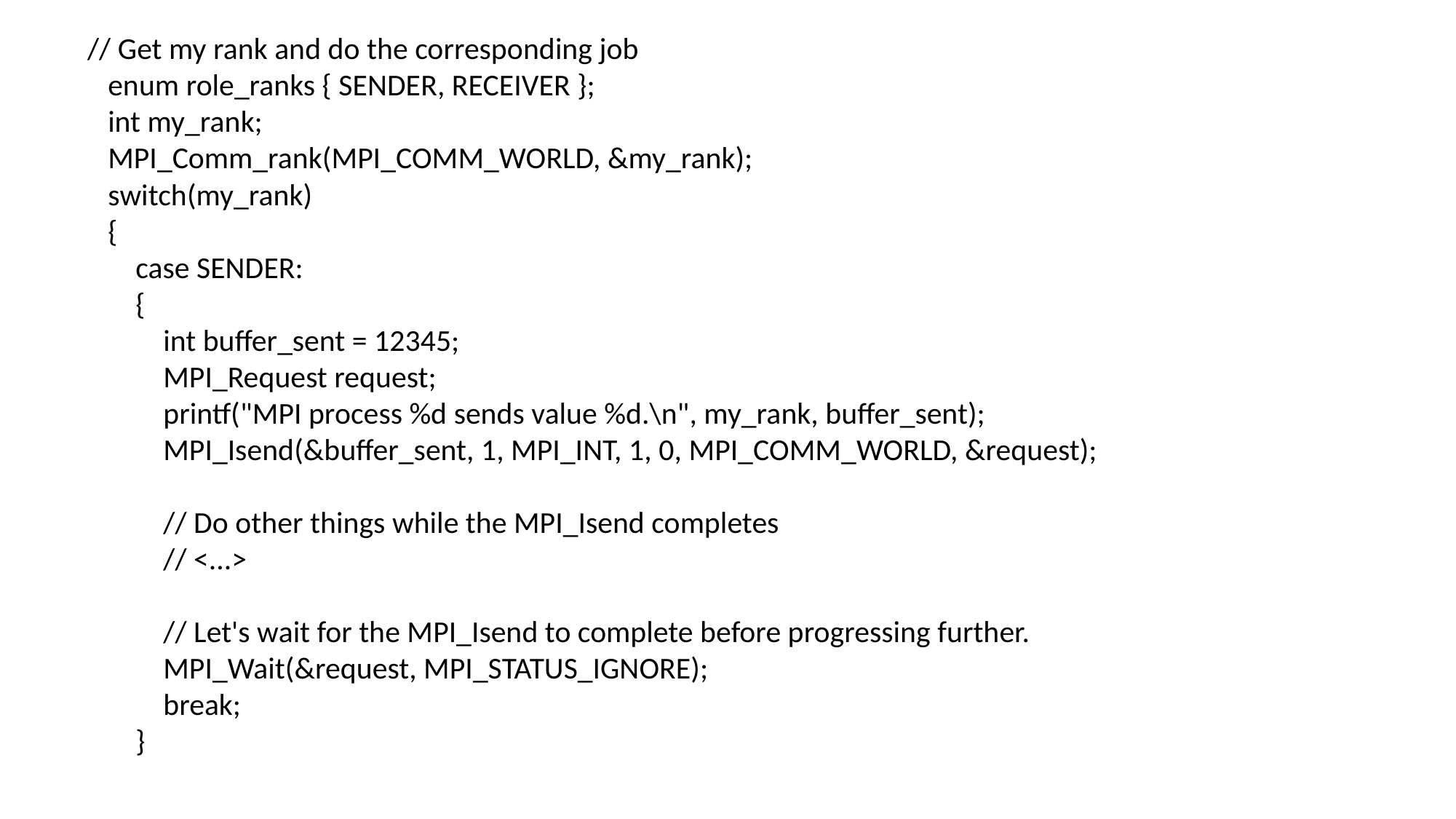

// Get my rank and do the corresponding job
    enum role_ranks { SENDER, RECEIVER };
    int my_rank;
    MPI_Comm_rank(MPI_COMM_WORLD, &my_rank);
    switch(my_rank)
    {
        case SENDER:
        {
            int buffer_sent = 12345;
            MPI_Request request;
            printf("MPI process %d sends value %d.\n", my_rank, buffer_sent);
            MPI_Isend(&buffer_sent, 1, MPI_INT, 1, 0, MPI_COMM_WORLD, &request);

            // Do other things while the MPI_Isend completes
            // <...>

            // Let's wait for the MPI_Isend to complete before progressing further.
            MPI_Wait(&request, MPI_STATUS_IGNORE);
            break;
        }